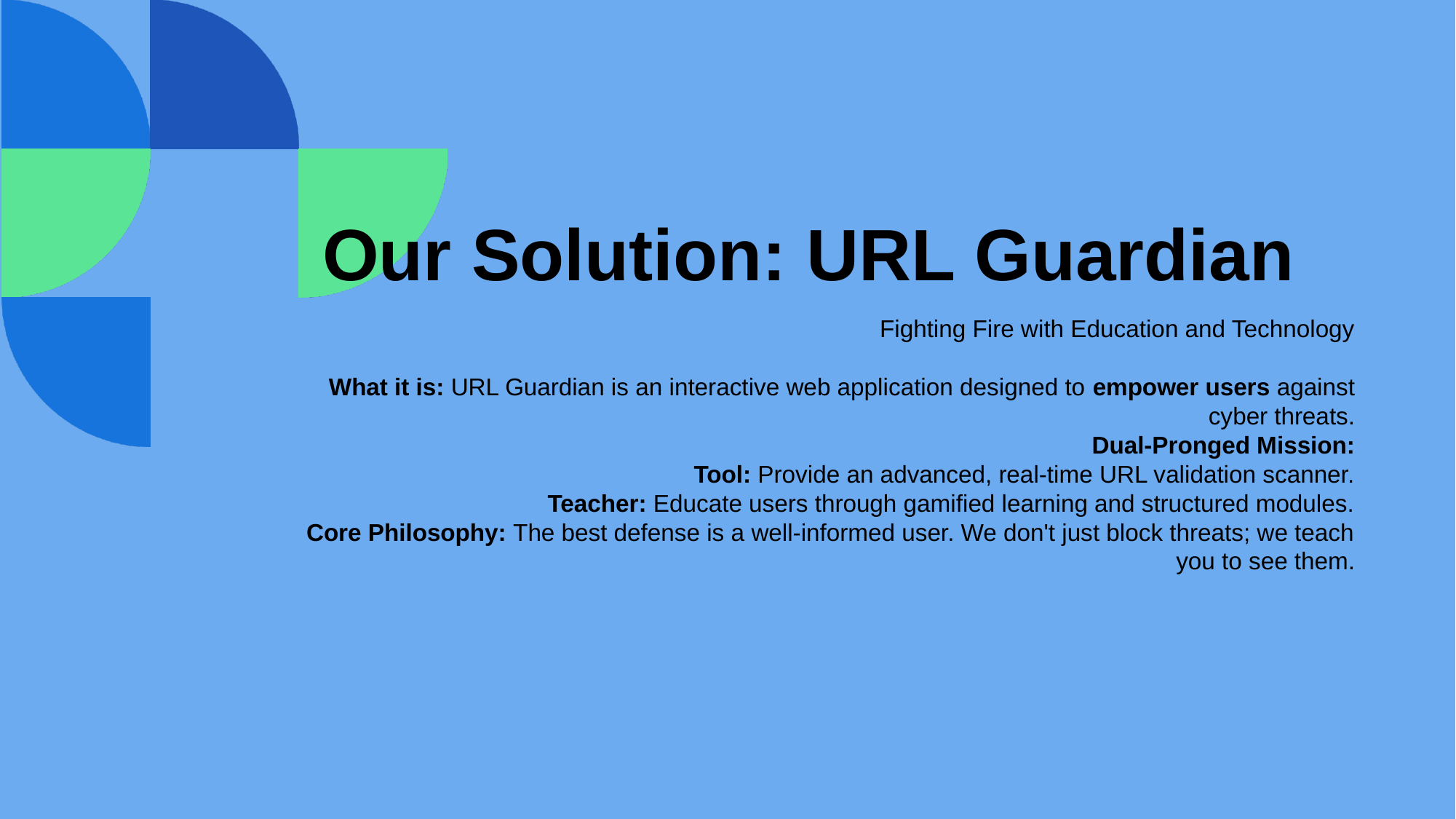

# Our Solution: URL Guardian Fighting Fire with Education and Technology What it is: URL Guardian is an interactive web application designed to empower users against cyber threats. Dual-Pronged Mission: Tool: Provide an advanced, real-time URL validation scanner. Teacher: Educate users through gamified learning and structured modules. Core Philosophy: The best defense is a well-informed user. We don't just block threats; we teach you to see them.